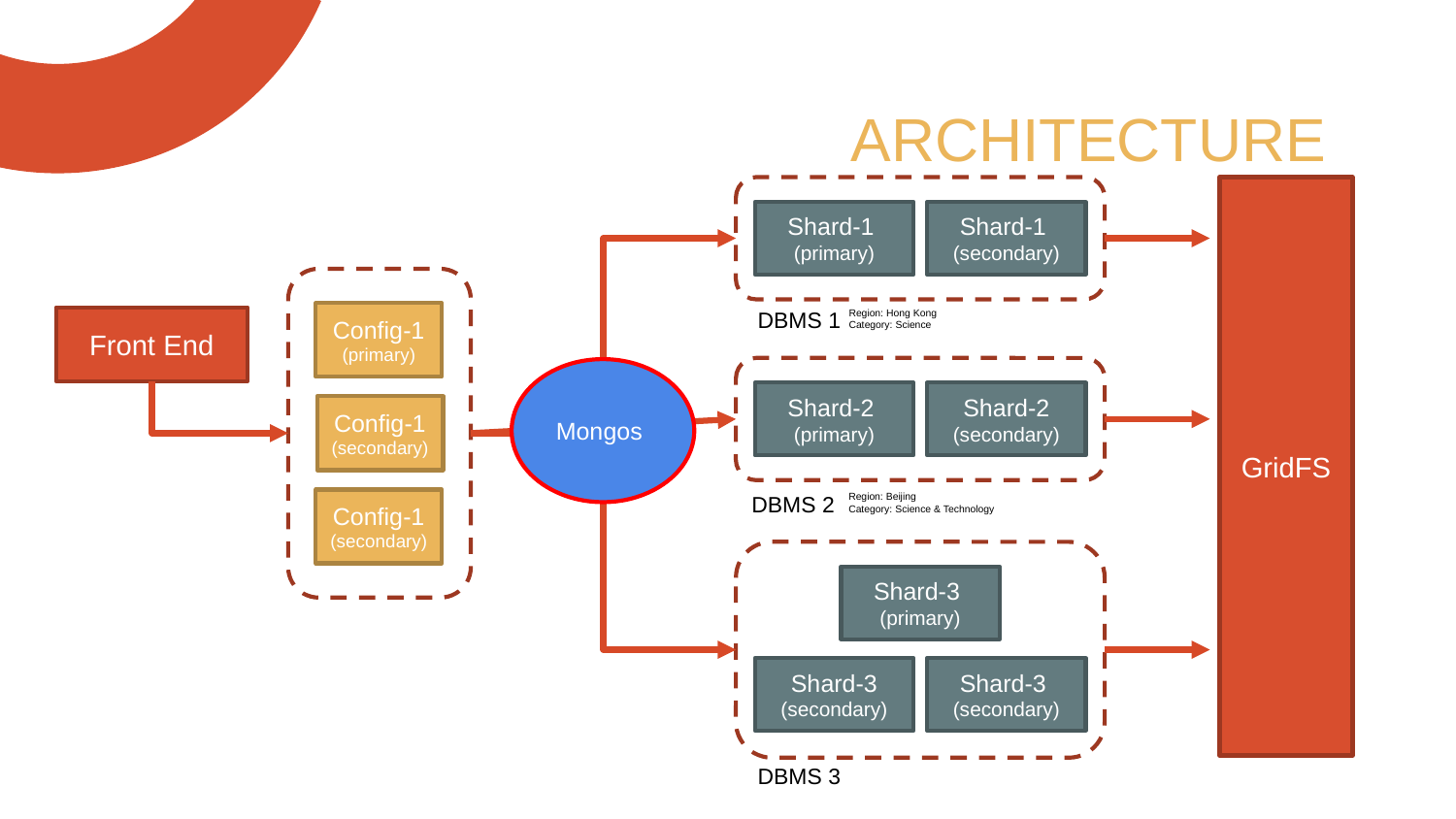

# ARCHITECTURE

Shard-1
(primary)
Shard-1
(secondary)
DBMS 1
Region: Hong Kong
Category: Science

Shard-2
(primary)
Shard-2
(secondary)
DBMS 2
Region: Beijing
Category: Science & Technology

Shard-3
(primary)
Shard-3
(secondary)
Shard-3
(secondary)
DBMS 3
GridFS

Config-1
(primary)
Config-1
(secondary)
Config-1
(secondary)
Front End
Mongos